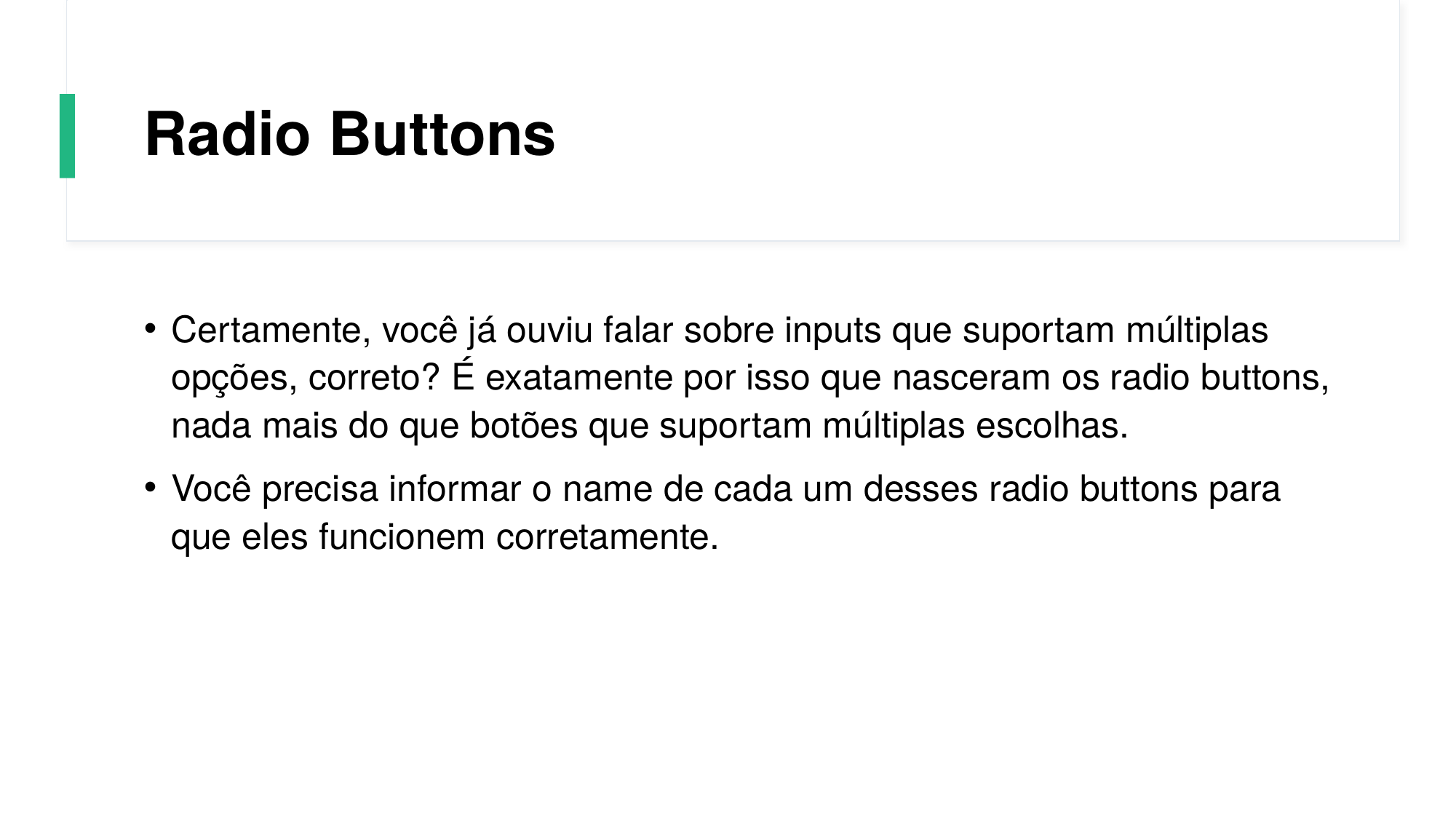

# Radio Buttons
Certamente, você já ouviu falar sobre inputs que suportam múltiplas opções, correto? É exatamente por isso que nasceram os radio buttons, nada mais do que botões que suportam múltiplas escolhas.
Você precisa informar o name de cada um desses radio buttons para que eles funcionem corretamente.